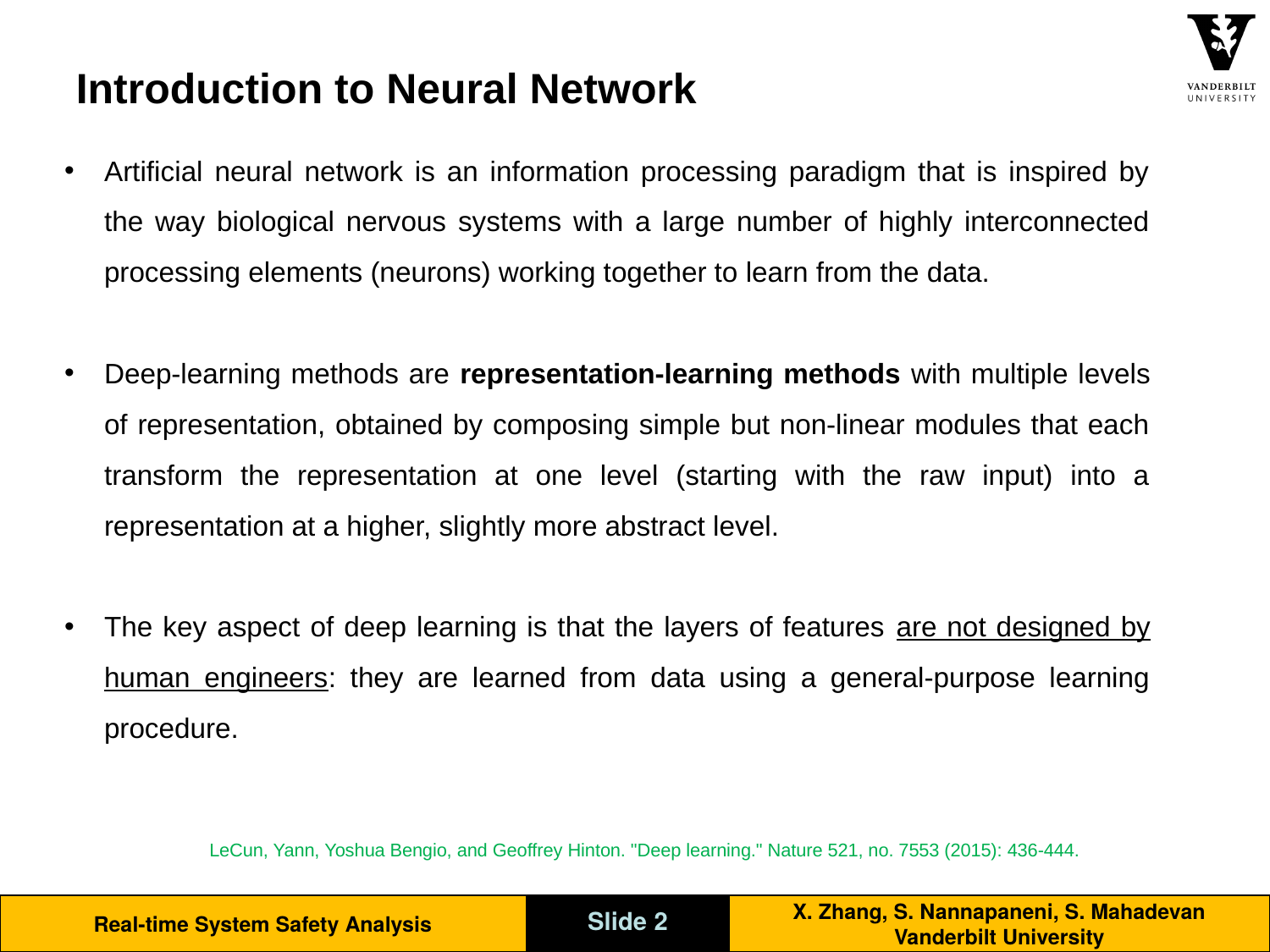

# Introduction to Neural Network
Artificial neural network is an information processing paradigm that is inspired by the way biological nervous systems with a large number of highly interconnected processing elements (neurons) working together to learn from the data.

Deep-learning methods are representation-learning methods with multiple levels of representation, obtained by composing simple but non-linear modules that each transform the representation at one level (starting with the raw input) into a representation at a higher, slightly more abstract level.

The key aspect of deep learning is that the layers of features are not designed by human engineers: they are learned from data using a general-purpose learning procedure.
LeCun, Yann, Yoshua Bengio, and Geoffrey Hinton. "Deep learning." Nature 521, no. 7553 (2015): 436-444.